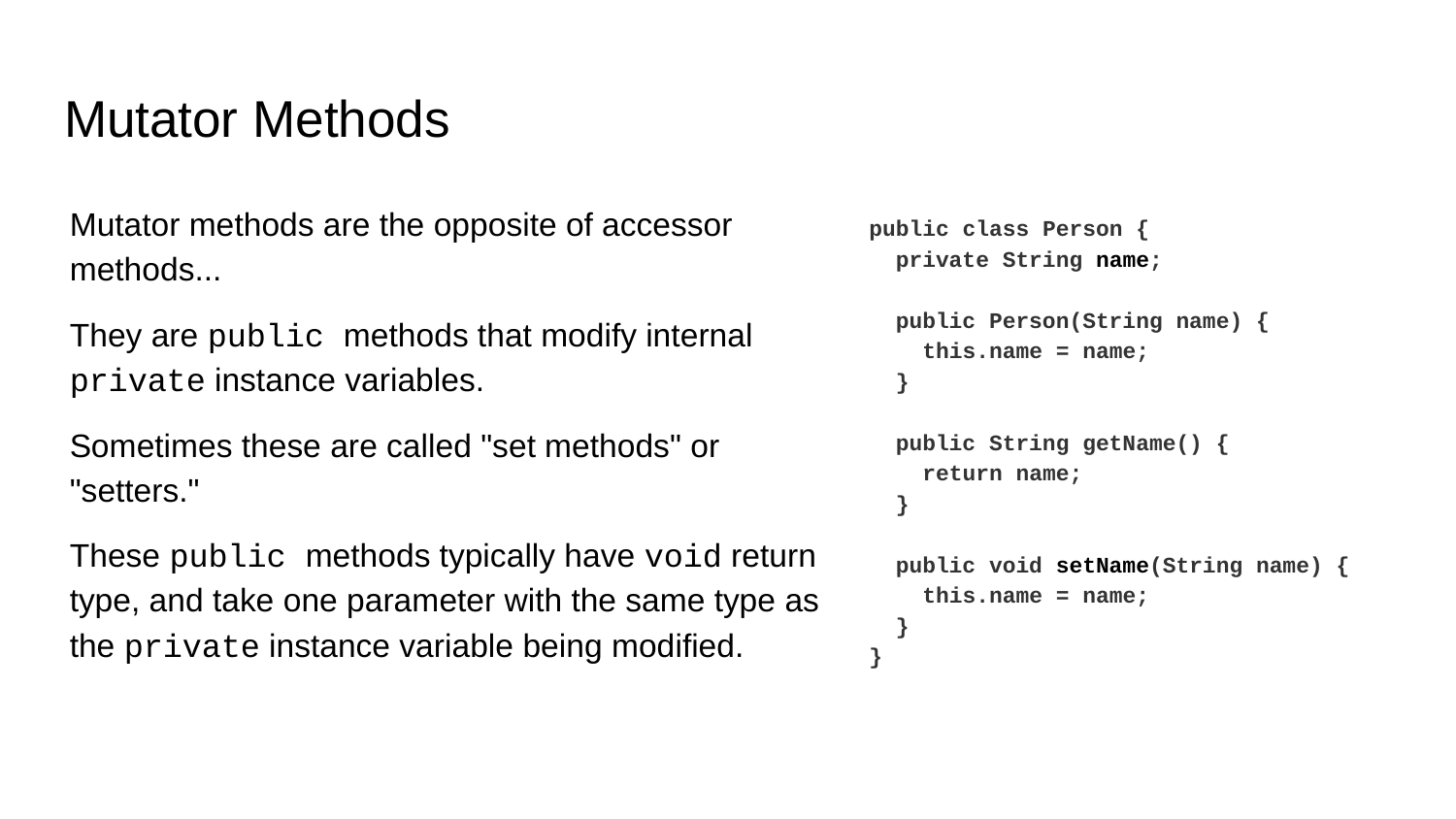

# Mutator Methods
Mutator methods are the opposite of accessor methods...
They are public methods that modify internal private instance variables.
Sometimes these are called "set methods" or "setters."
These public methods typically have void return type, and take one parameter with the same type as the private instance variable being modified.
public class Person {
  private String name;

  public Person(String name) {
    this.name = name;
  }

  public String getName() {
    return name;
  }
  public void setName(String name) {
    this.name = name;
  }
}